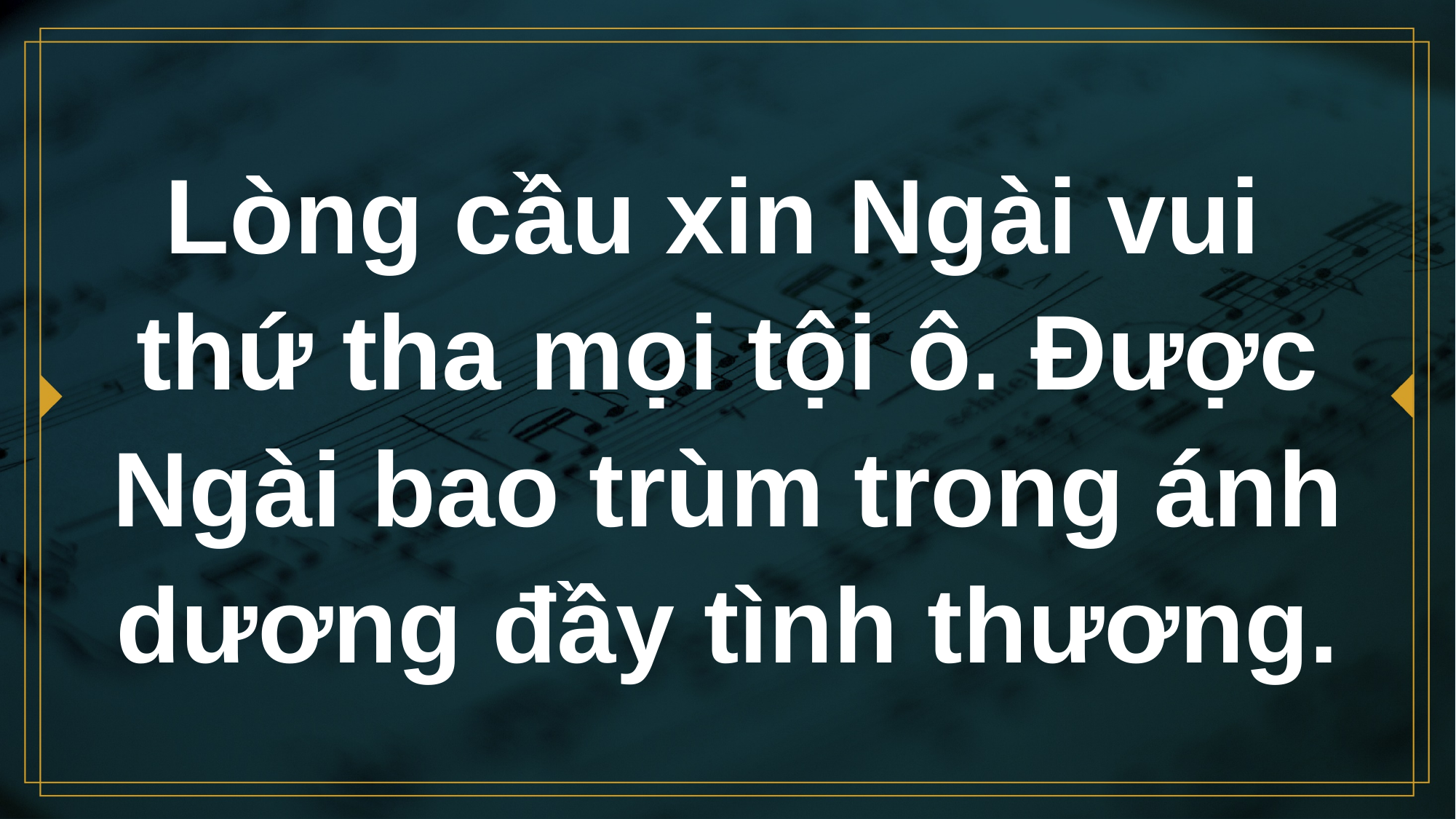

# Lòng cầu xin Ngài vui thứ tha mọi tội ô. Được Ngài bao trùm trong ánh dương đầy tình thương.